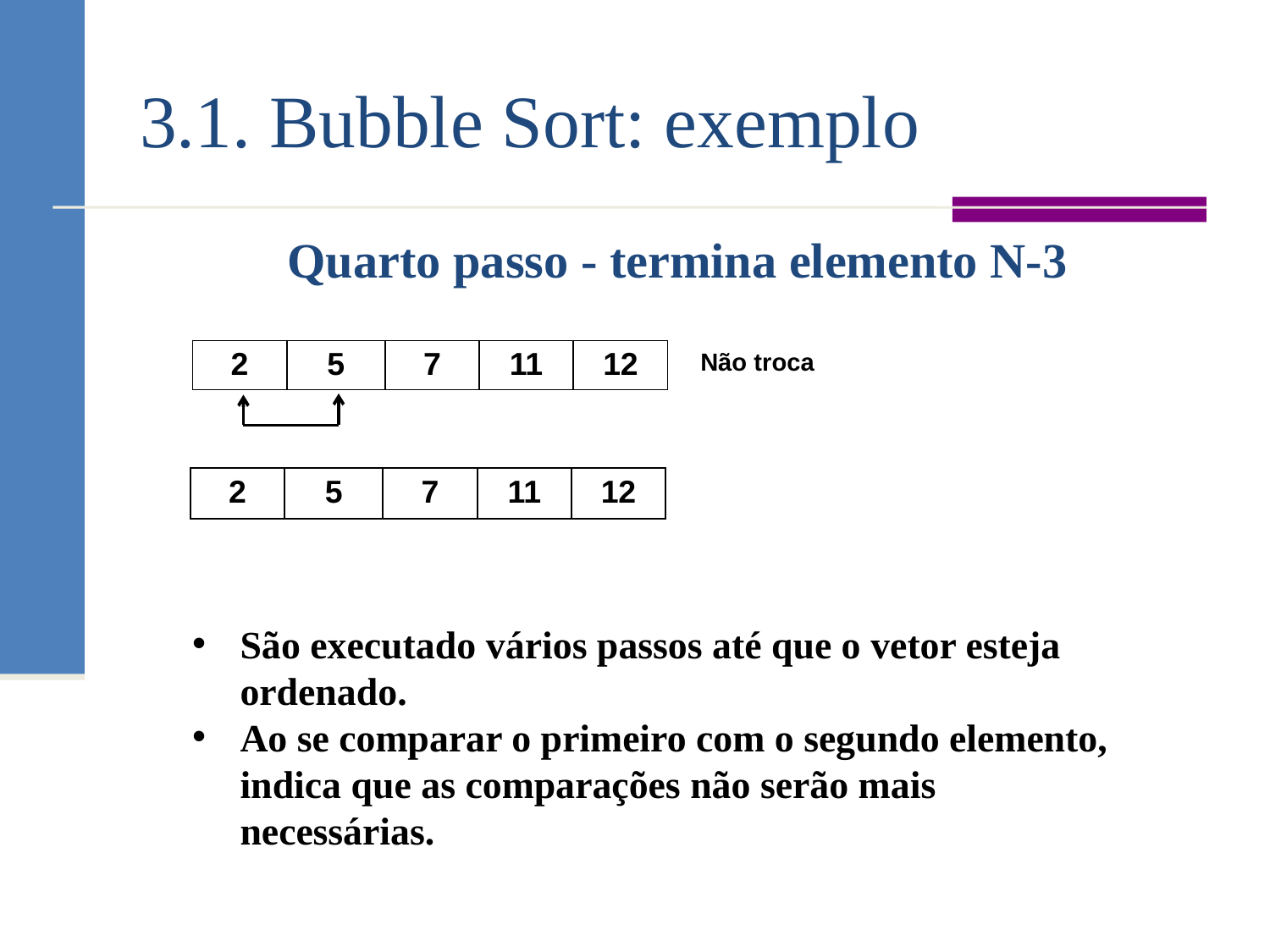

# 3.1. Bubble Sort: exemplo
Quarto passo - termina elemento N-3
| 2 | 5 | 7 | 11 | 12 |
| --- | --- | --- | --- | --- |
Não troca
| 2 | 5 | 7 | 11 | 12 |
| --- | --- | --- | --- | --- |
São executado vários passos até que o vetor esteja ordenado.
Ao se comparar o primeiro com o segundo elemento, indica que as comparações não serão mais necessárias.